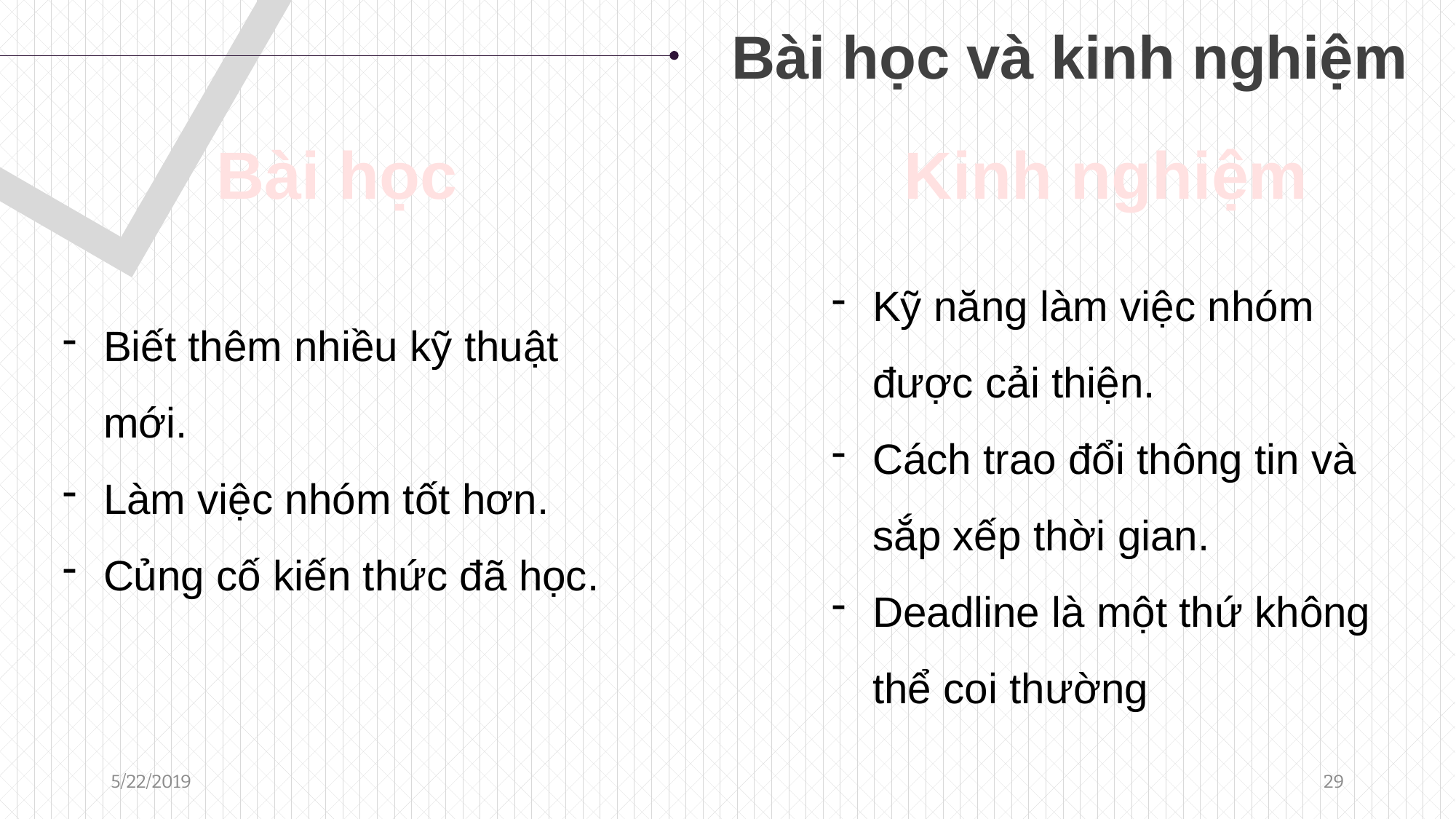

Bài học và kinh nghiệm
Bài học
Kinh nghiệm
Kỹ năng làm việc nhóm được cải thiện.
Cách trao đổi thông tin và sắp xếp thời gian.
Deadline là một thứ không thể coi thường
Biết thêm nhiều kỹ thuật mới.
Làm việc nhóm tốt hơn.
Củng cố kiến thức đã học.
5/22/2019
29